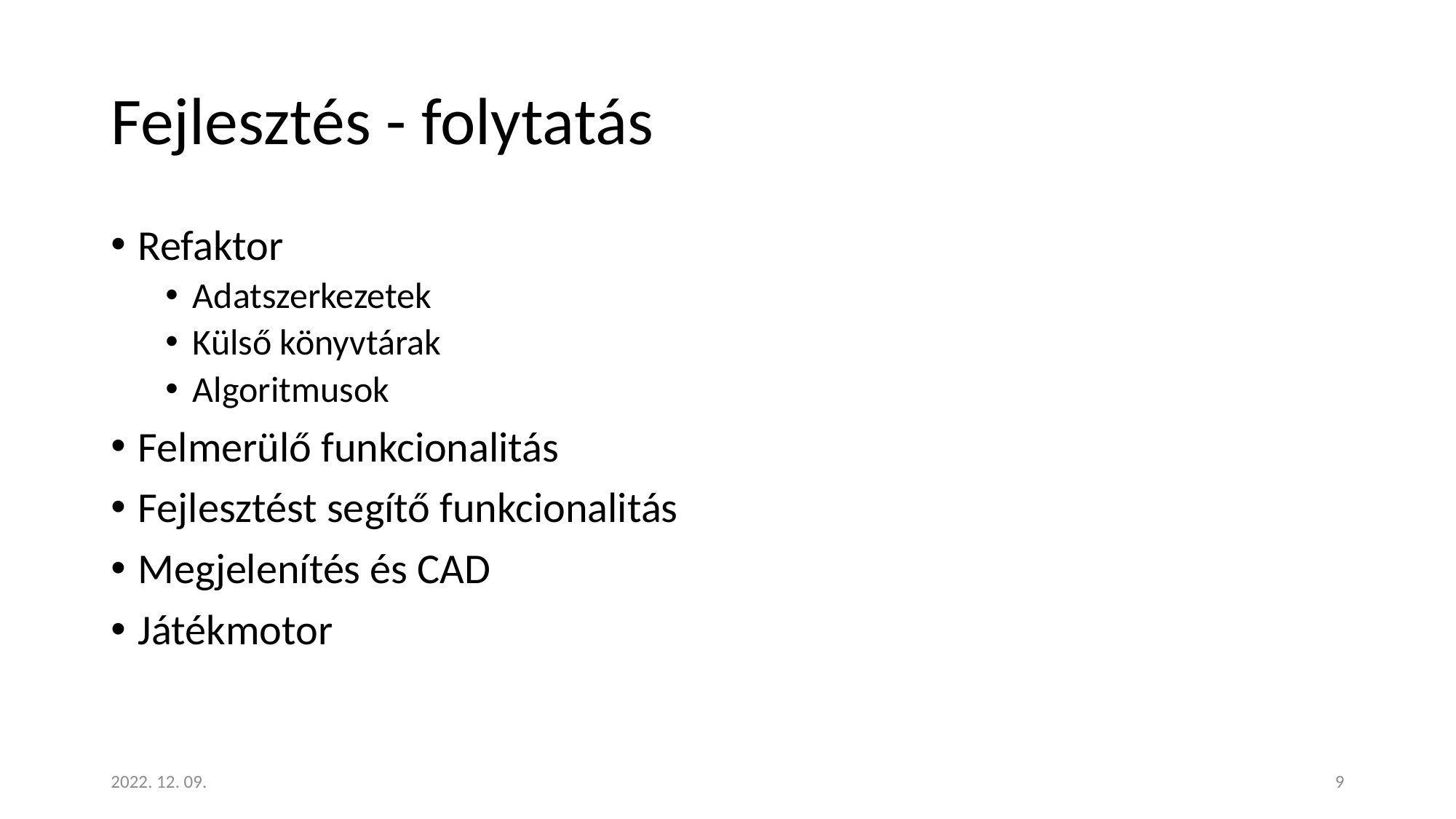

# Fejlesztés - folytatás
Refaktor
Adatszerkezetek
Külső könyvtárak
Algoritmusok
Felmerülő funkcionalitás
Fejlesztést segítő funkcionalitás
Megjelenítés és CAD
Játékmotor
2022. 12. 09.
9